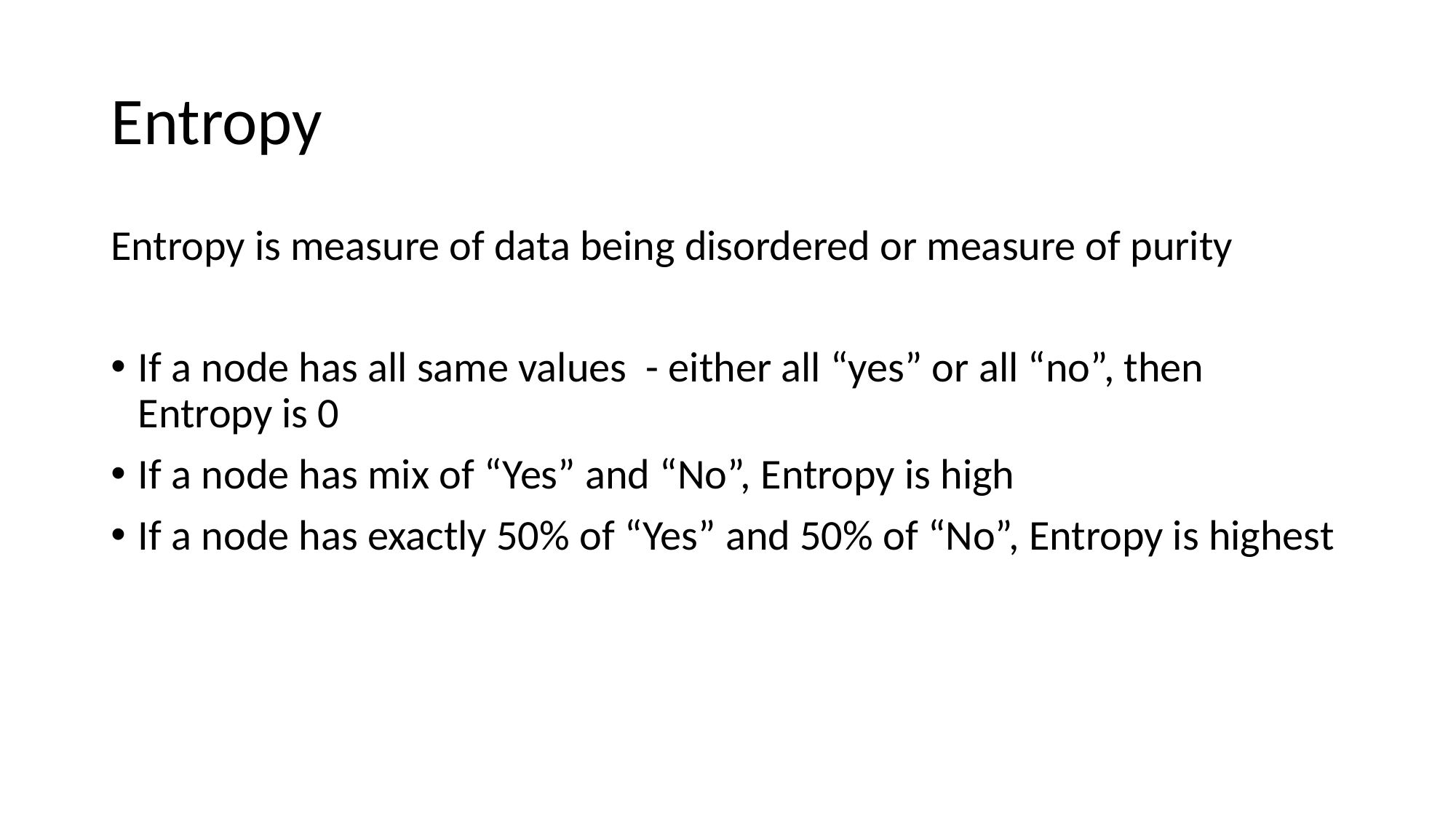

# Entropy
Entropy is measure of data being disordered or measure of purity

If a node has all same values  - either all “yes” or all “no”, then Entropy is 0
If a node has mix of “Yes” and “No”, Entropy is high
If a node has exactly 50% of “Yes” and 50% of “No”, Entropy is highest